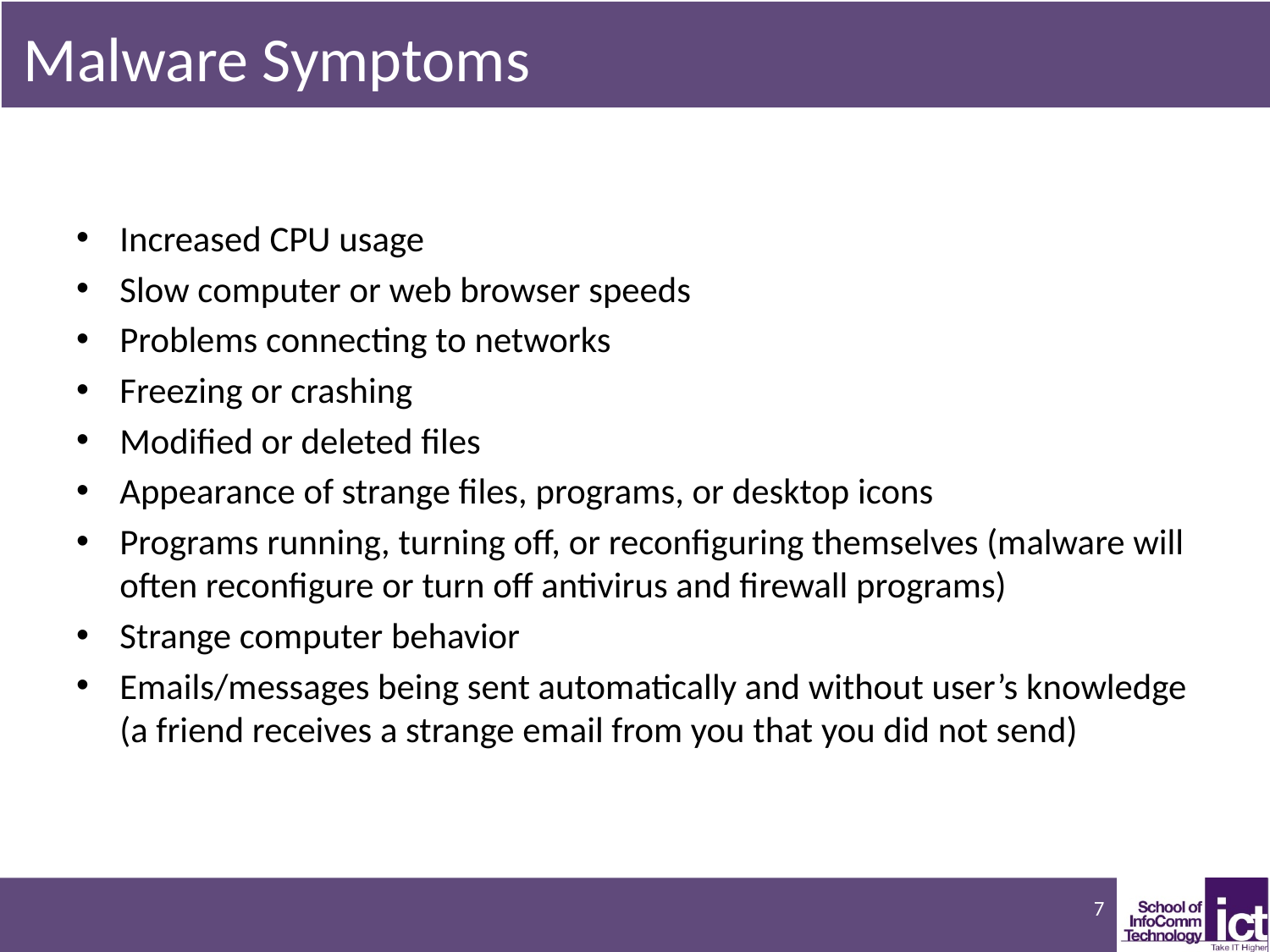

# Malware Symptoms

Increased CPU usage
Slow computer or web browser speeds
Problems connecting to networks
Freezing or crashing
Modified or deleted files
Appearance of strange files, programs, or desktop icons
Programs running, turning off, or reconfiguring themselves (malware will often reconfigure or turn off antivirus and firewall programs)
Strange computer behavior
Emails/messages being sent automatically and without user’s knowledge (a friend receives a strange email from you that you did not send)
7